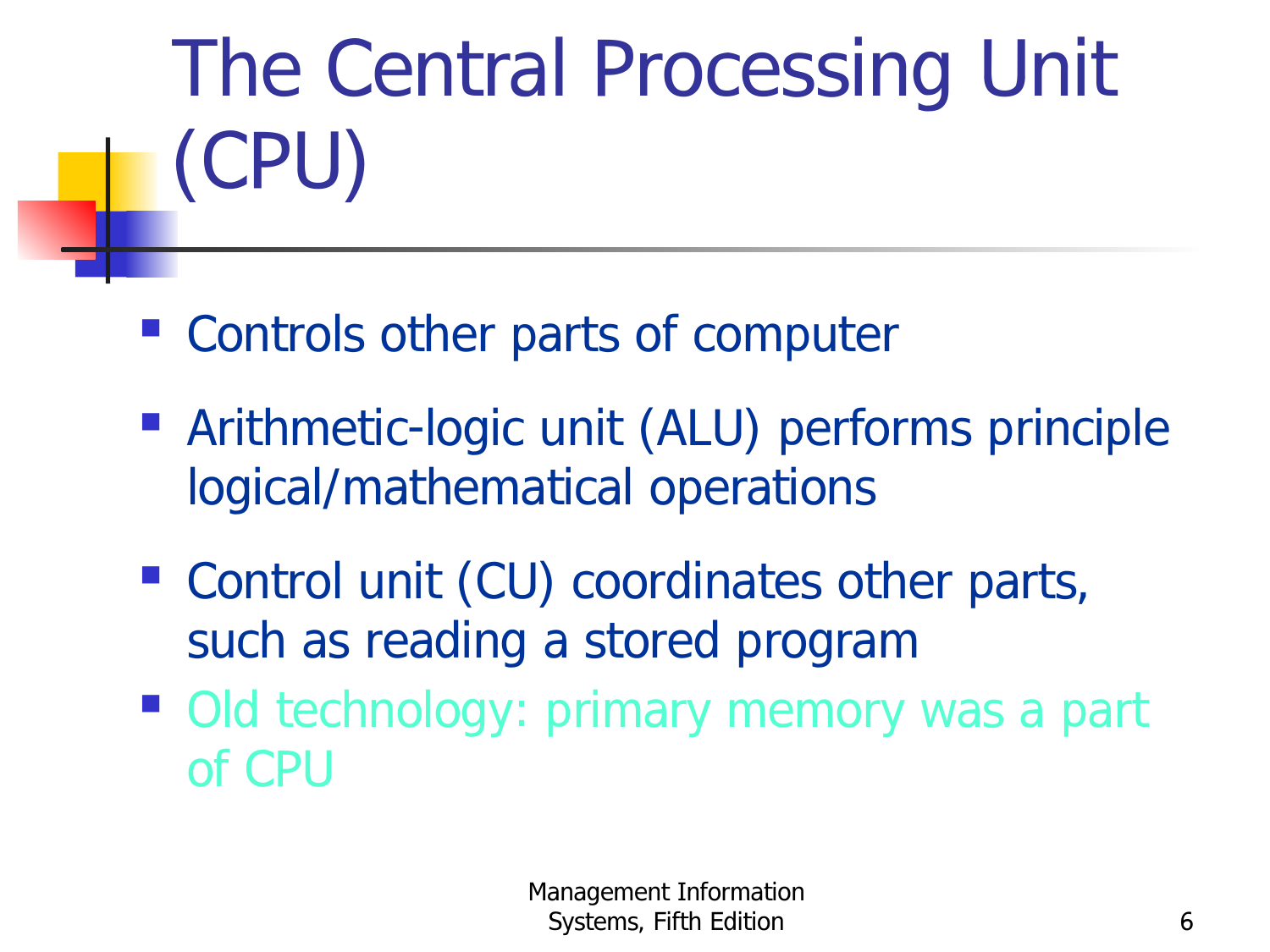

# The Central Processing Unit (CPU)
Controls other parts of computer

Arithmetic-logic unit (ALU) performs principle logical/mathematical operations

Control unit (CU) coordinates other parts, such as reading a stored program
Old technology: primary memory was a part of CPU

Management Information Systems, Fifth Edition
6